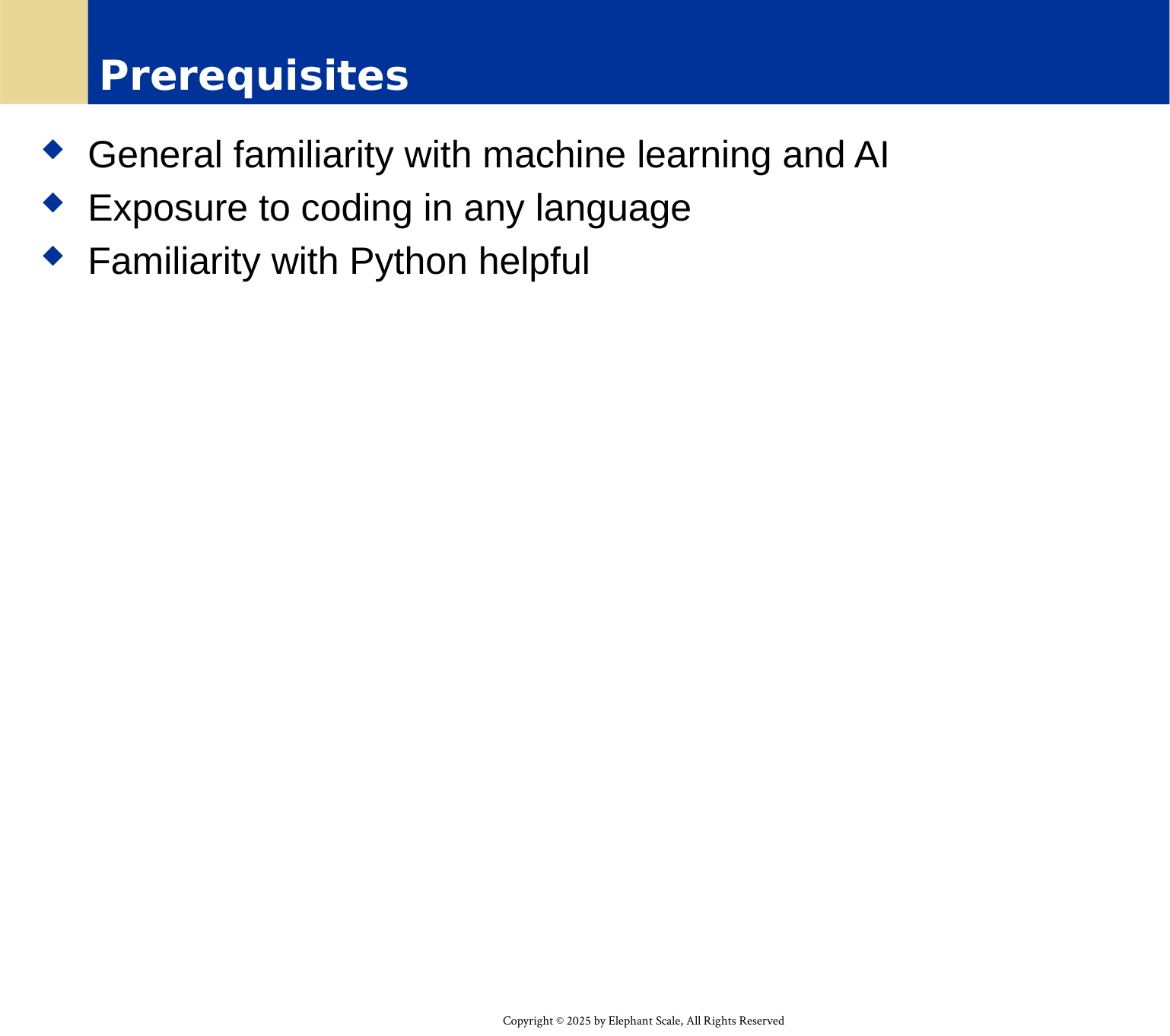

# Prerequisites
 General familiarity with machine learning and AI
 Exposure to coding in any language
 Familiarity with Python helpful
Copyright © 2025 by Elephant Scale, All Rights Reserved